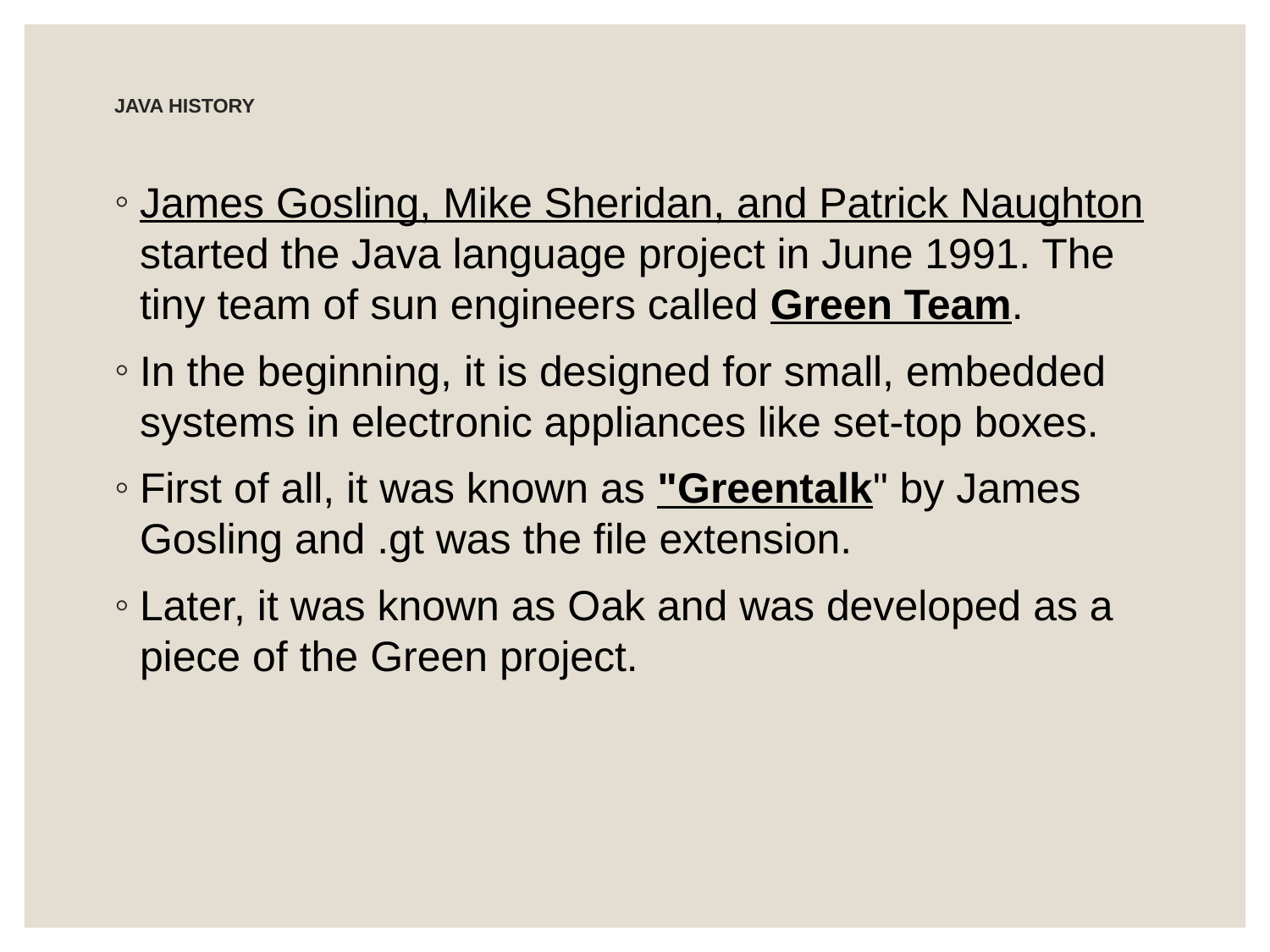

# JAVA HISTORY
James Gosling, Mike Sheridan, and Patrick Naughton started the Java language project in June 1991. The tiny team of sun engineers called Green Team.
In the beginning, it is designed for small, embedded systems in electronic appliances like set-top boxes.
First of all, it was known as "Greentalk" by James Gosling and .gt was the file extension.
Later, it was known as Oak and was developed as a piece of the Green project.